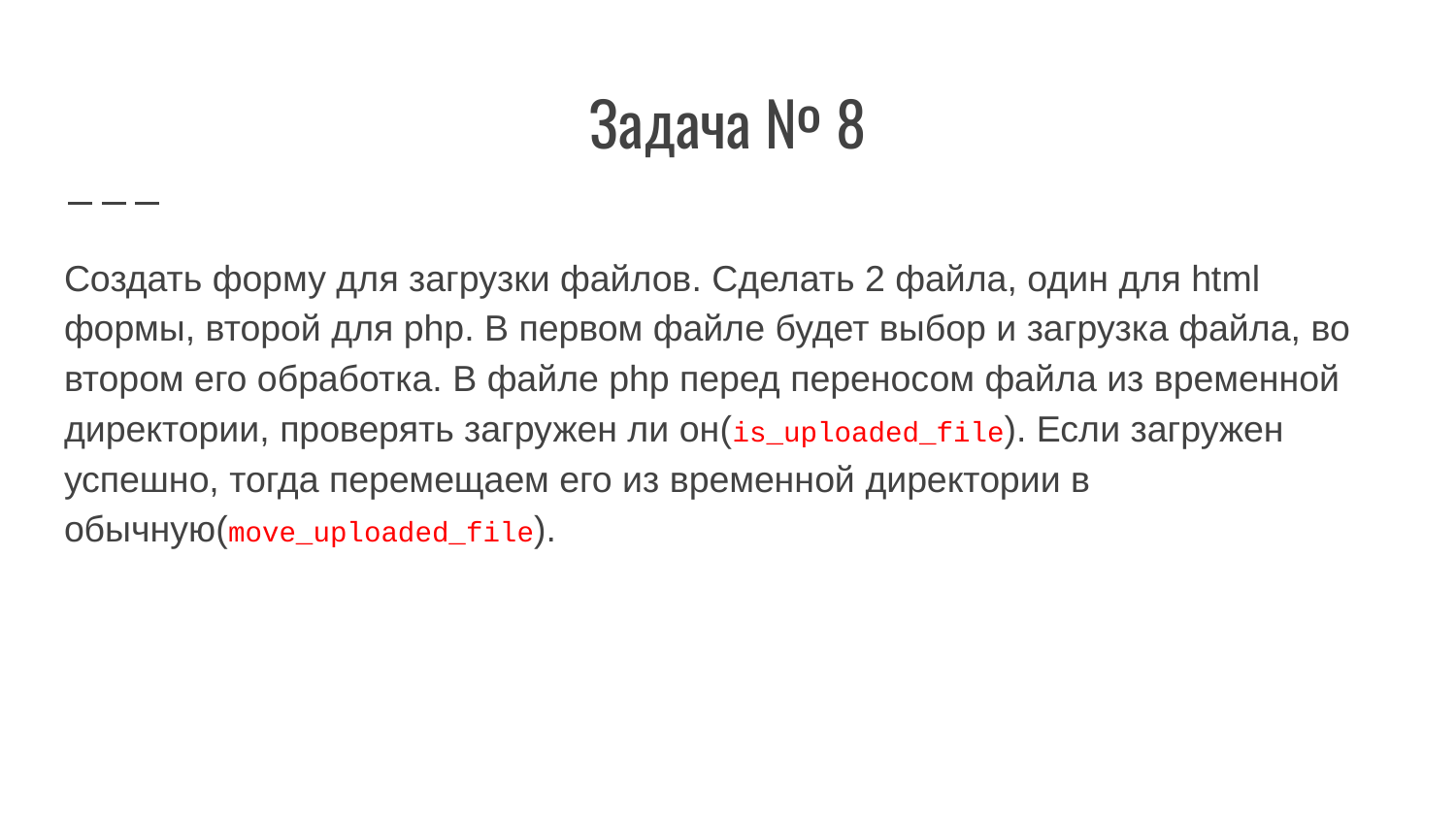

# Задача № 8
Создать форму для загрузки файлов. Сделать 2 файла, один для html формы, второй для php. В первом файле будет выбор и загрузка файла, во втором его обработка. В файле php перед переносом файла из временной директории, проверять загружен ли он(is_uploaded_file). Если загружен успешно, тогда перемещаем его из временной директории в обычную(move_uploaded_file).